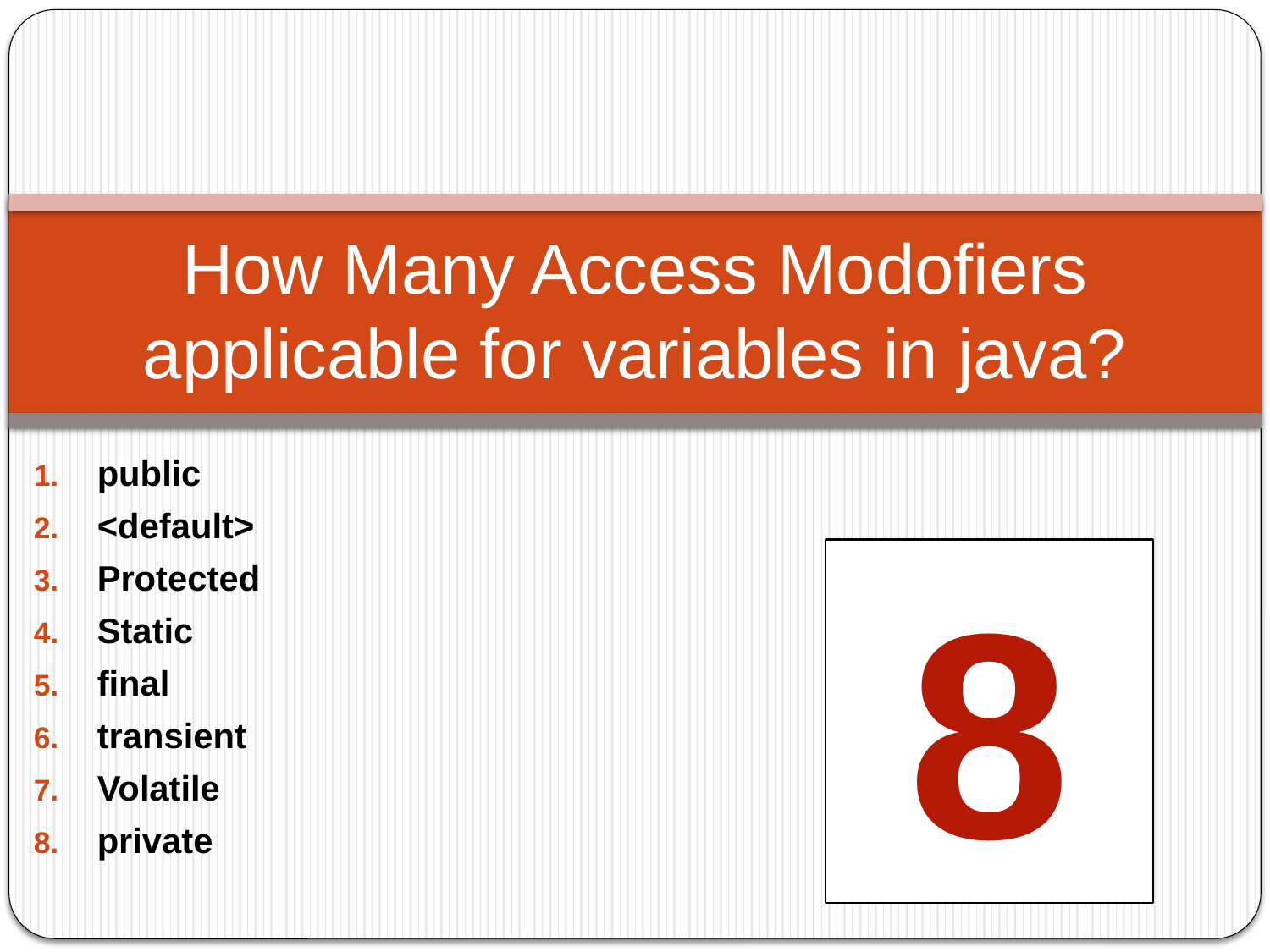

# How Many Access Modofiers applicable for variables in java?
public
<default>
Protected
Static
final
transient
Volatile
private

8